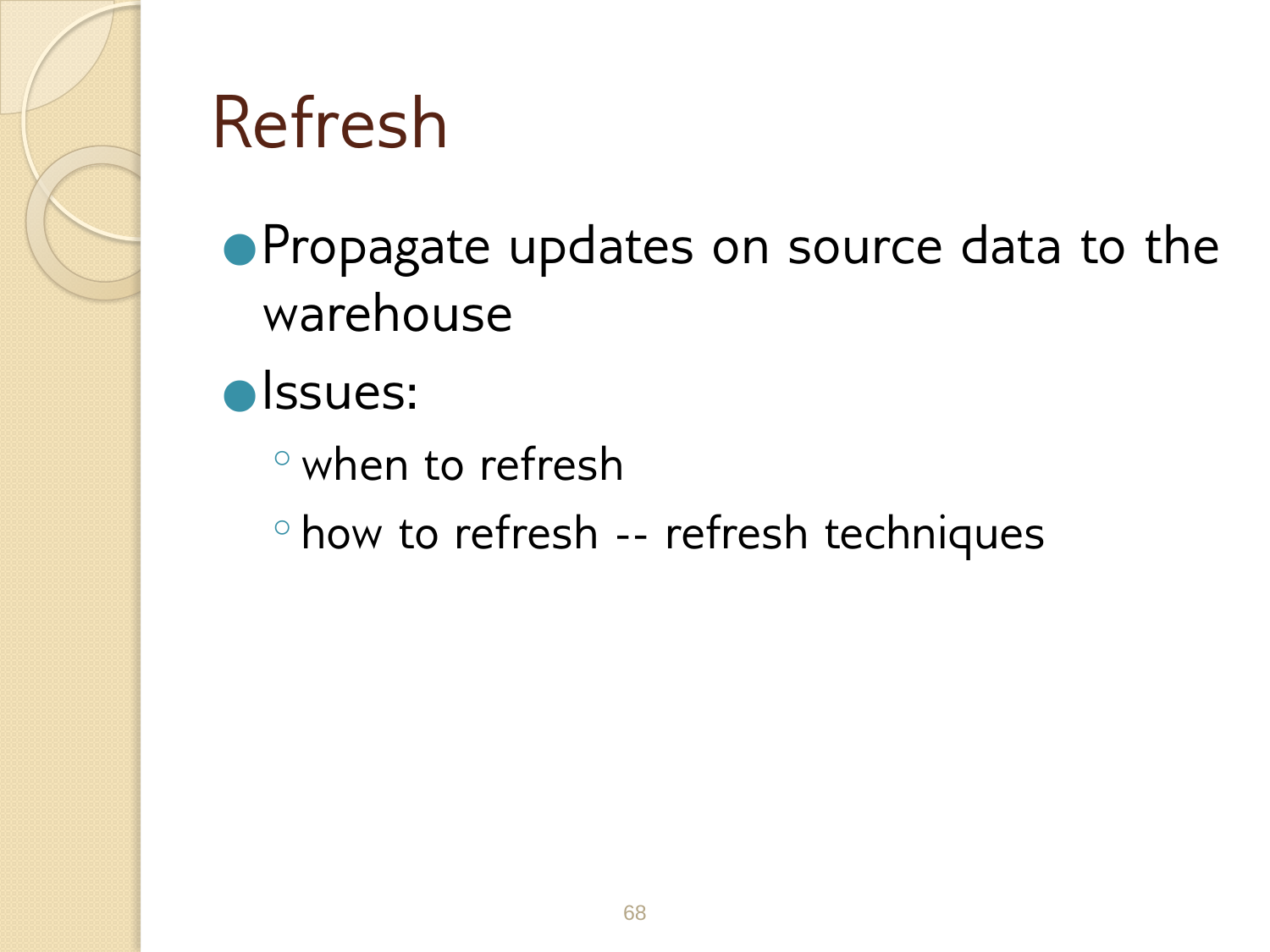

# Refresh
Propagate updates on source data to the warehouse
Issues:
when to refresh
how to refresh -- refresh techniques

68